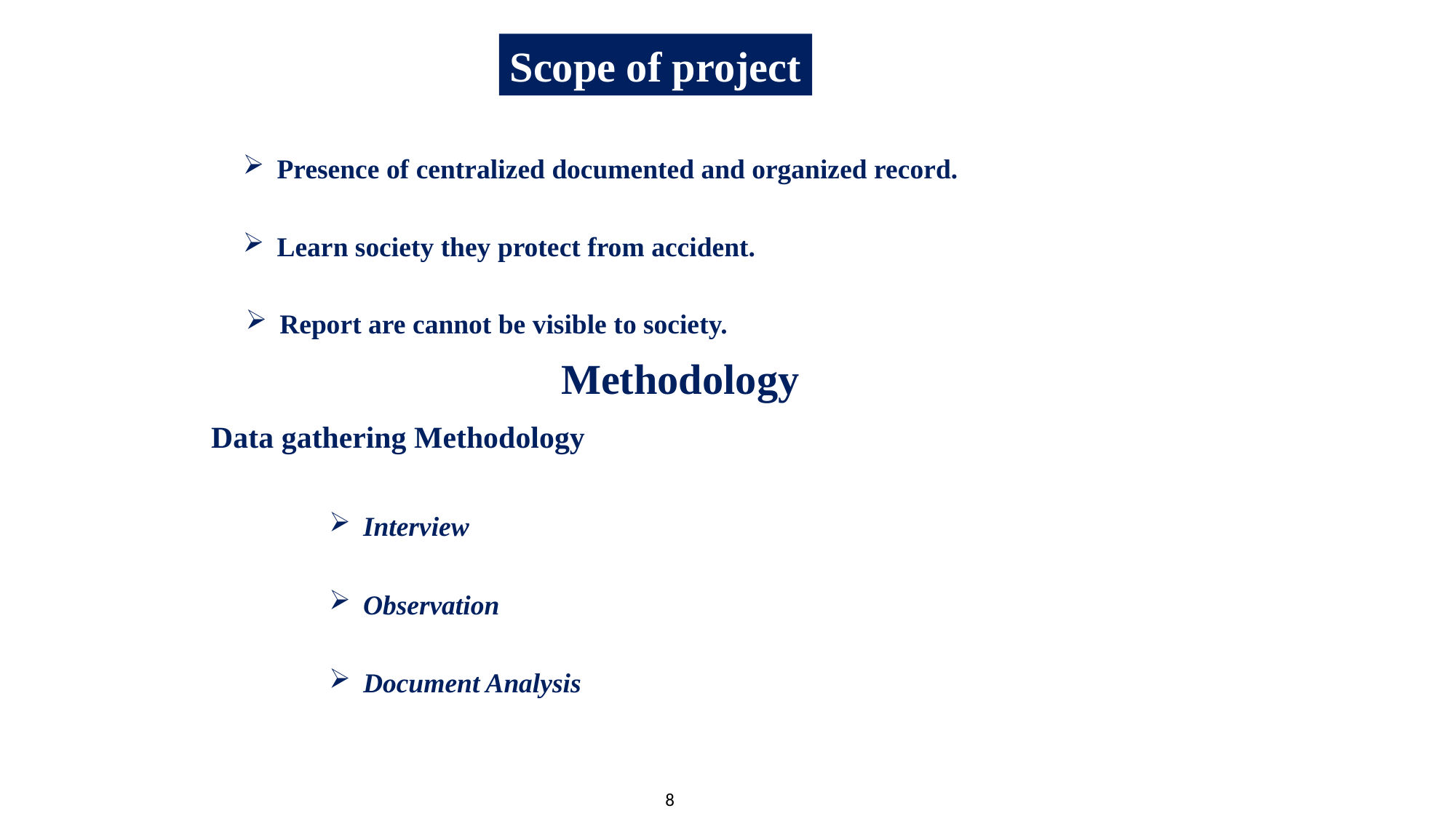

Scope of project
Presence of centralized documented and organized record.
Learn society they protect from accident.
Report are cannot be visible to society.
Methodology
           Data gathering Methodology
Interview
Observation
Document Analysis
8